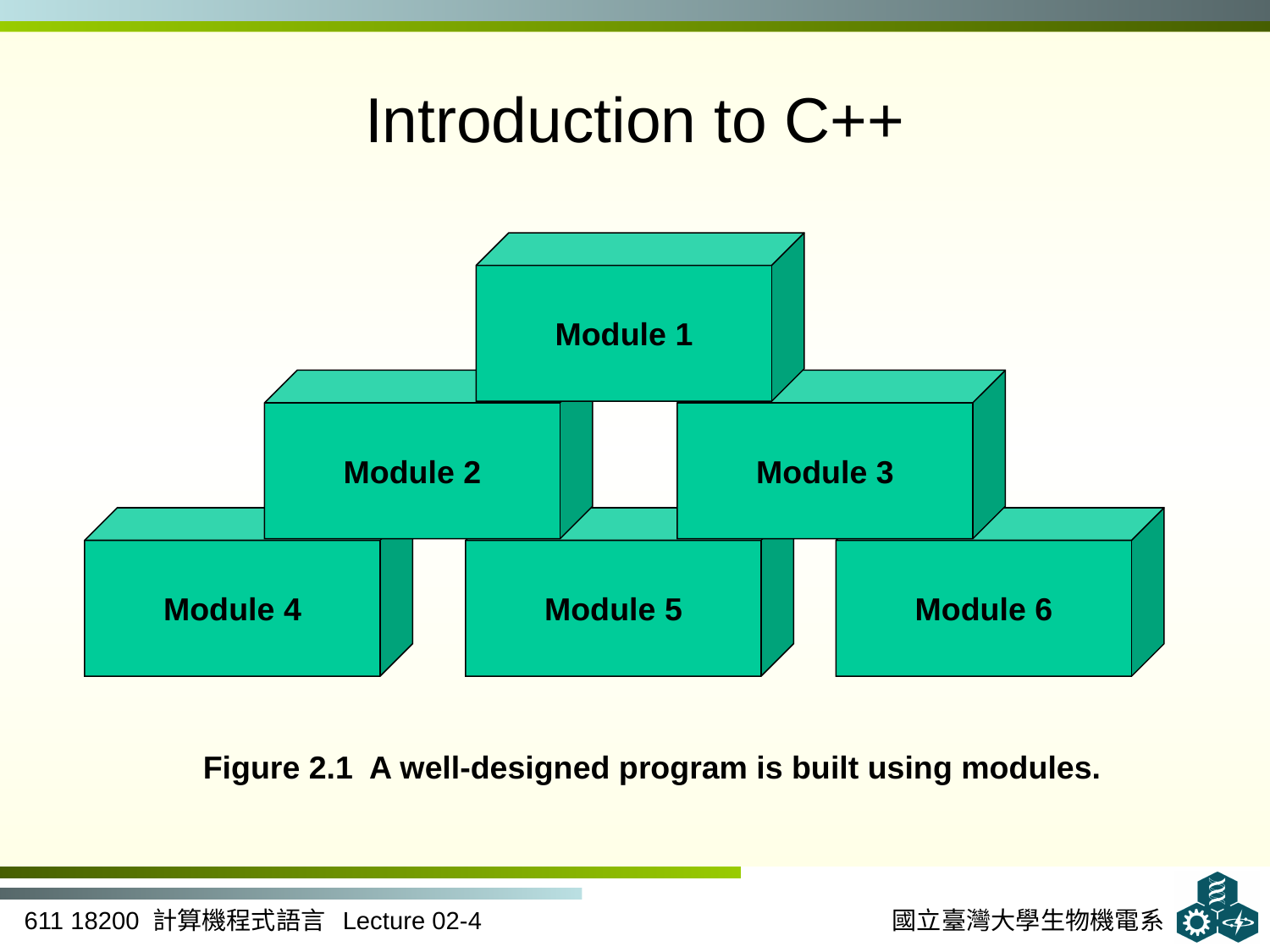

# Introduction to C++
Module 1
Module 2
Module 3
Module 4
Module 5
Module 6
Figure 2.1  A well-designed program is built using modules.